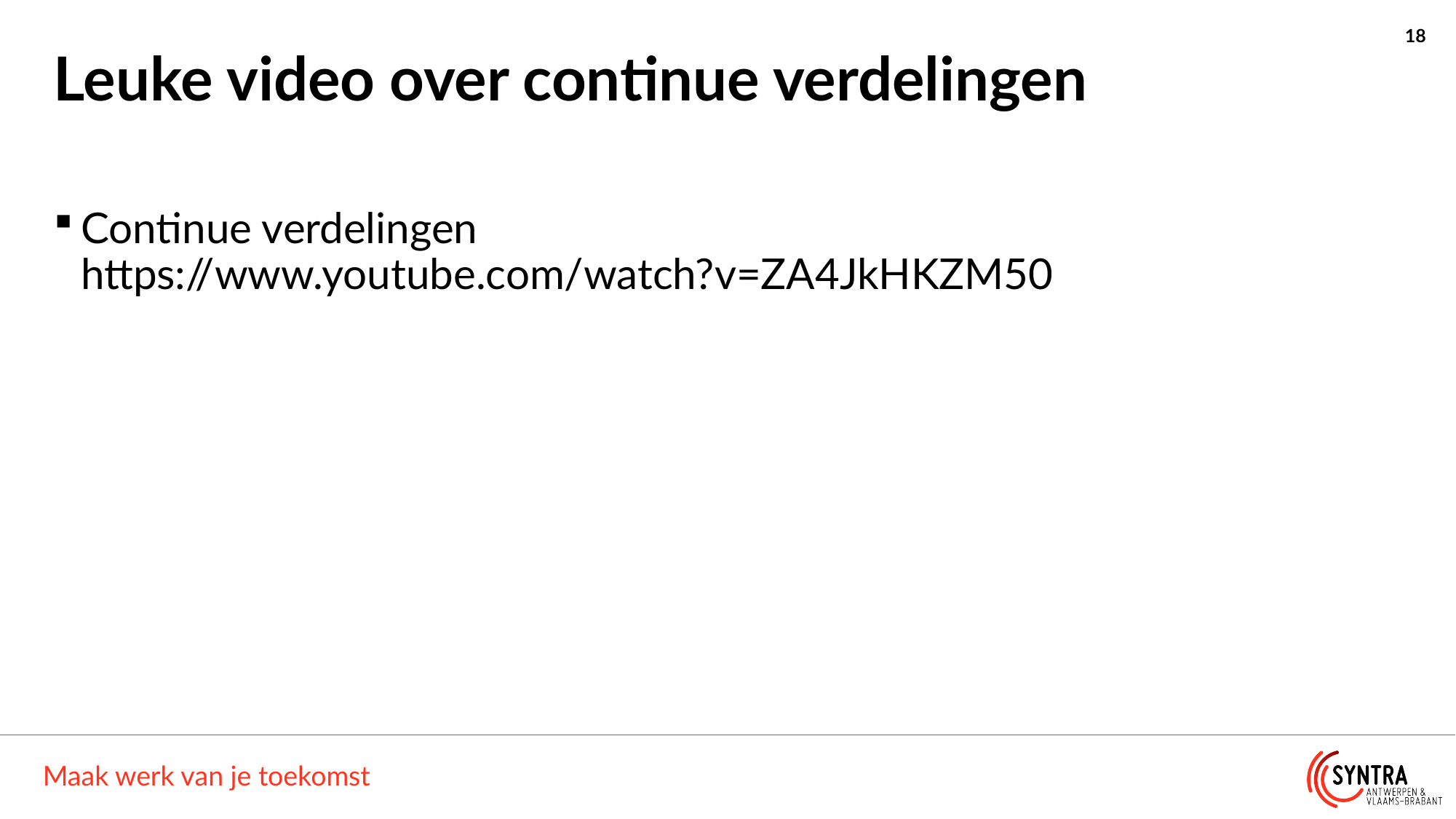

# Leuke video over continue verdelingen
Continue verdelingen
https://www.youtube.com/watch?v=ZA4JkHKZM50